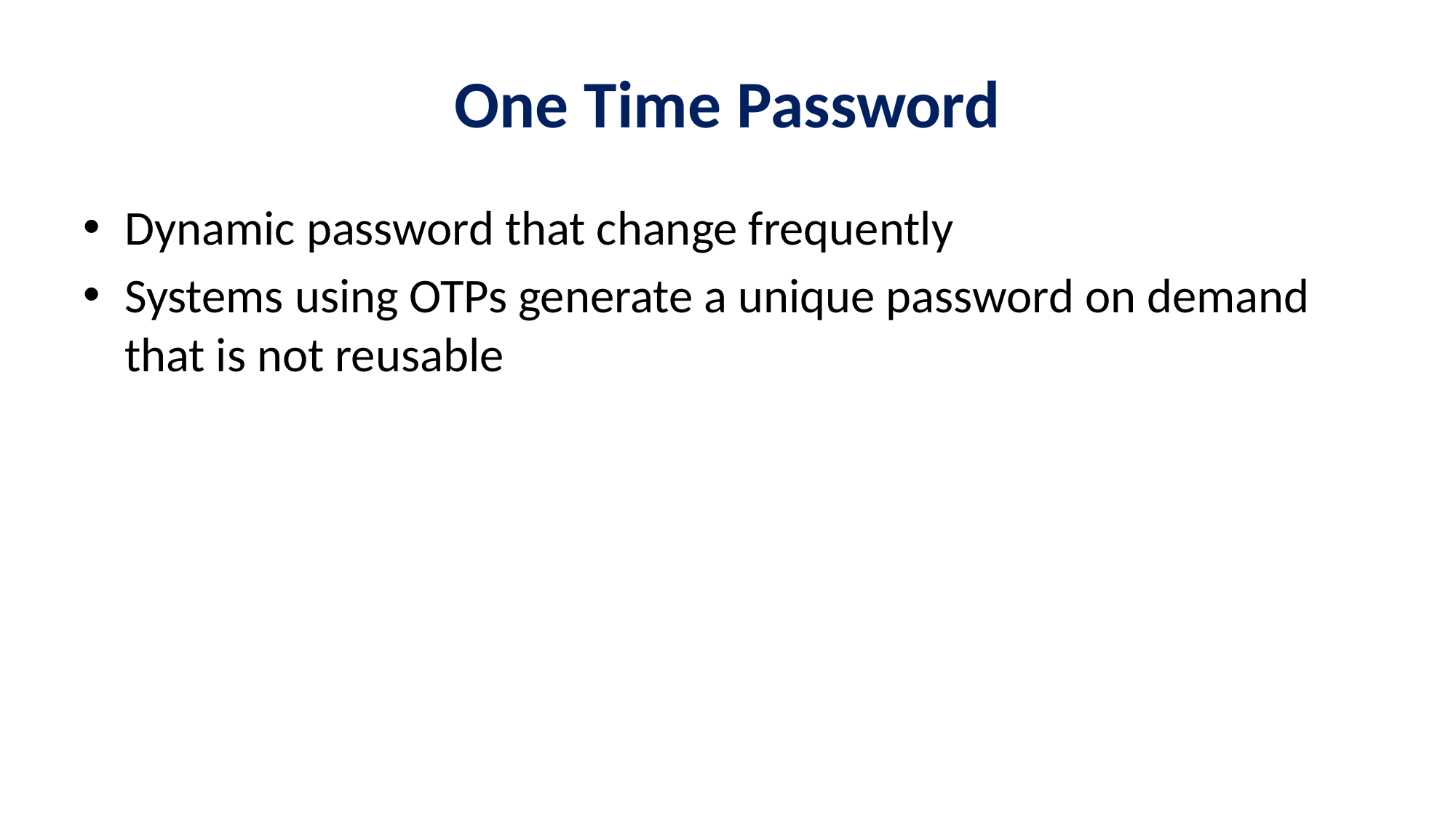

# One Time Password
Dynamic password that change frequently
Systems using OTPs generate a unique password on demand that is not reusable